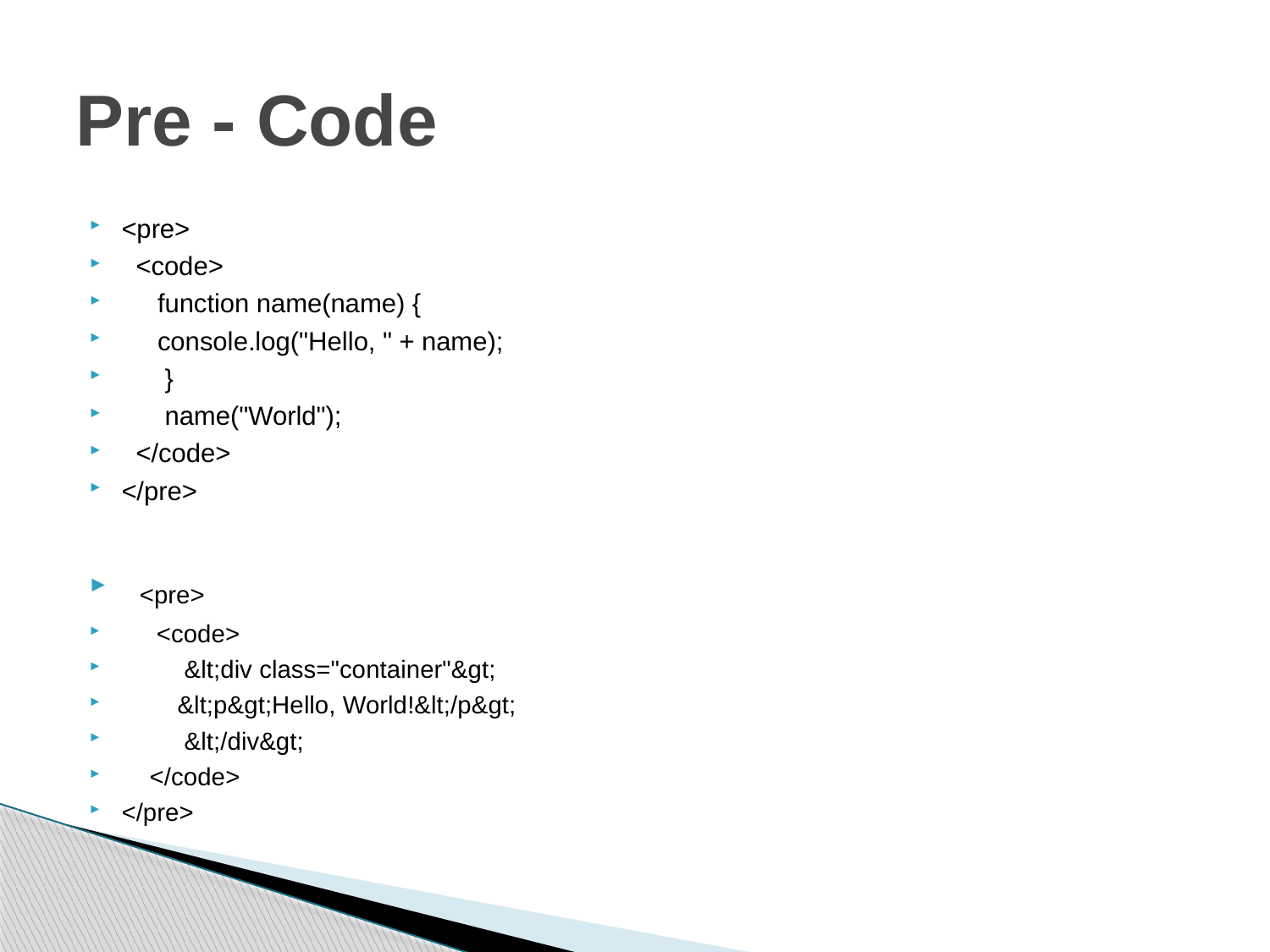

# Pre - Code
<pre>
  <code>
     function name(name) {
     console.log("Hello, " + name);
      }
      name("World");
  </code>
</pre>

  <pre>
     <code>
         &lt;div class="container"&gt;
        &lt;p&gt;Hello, World!&lt;/p&gt;
         &lt;/div&gt;
    </code>
</pre>